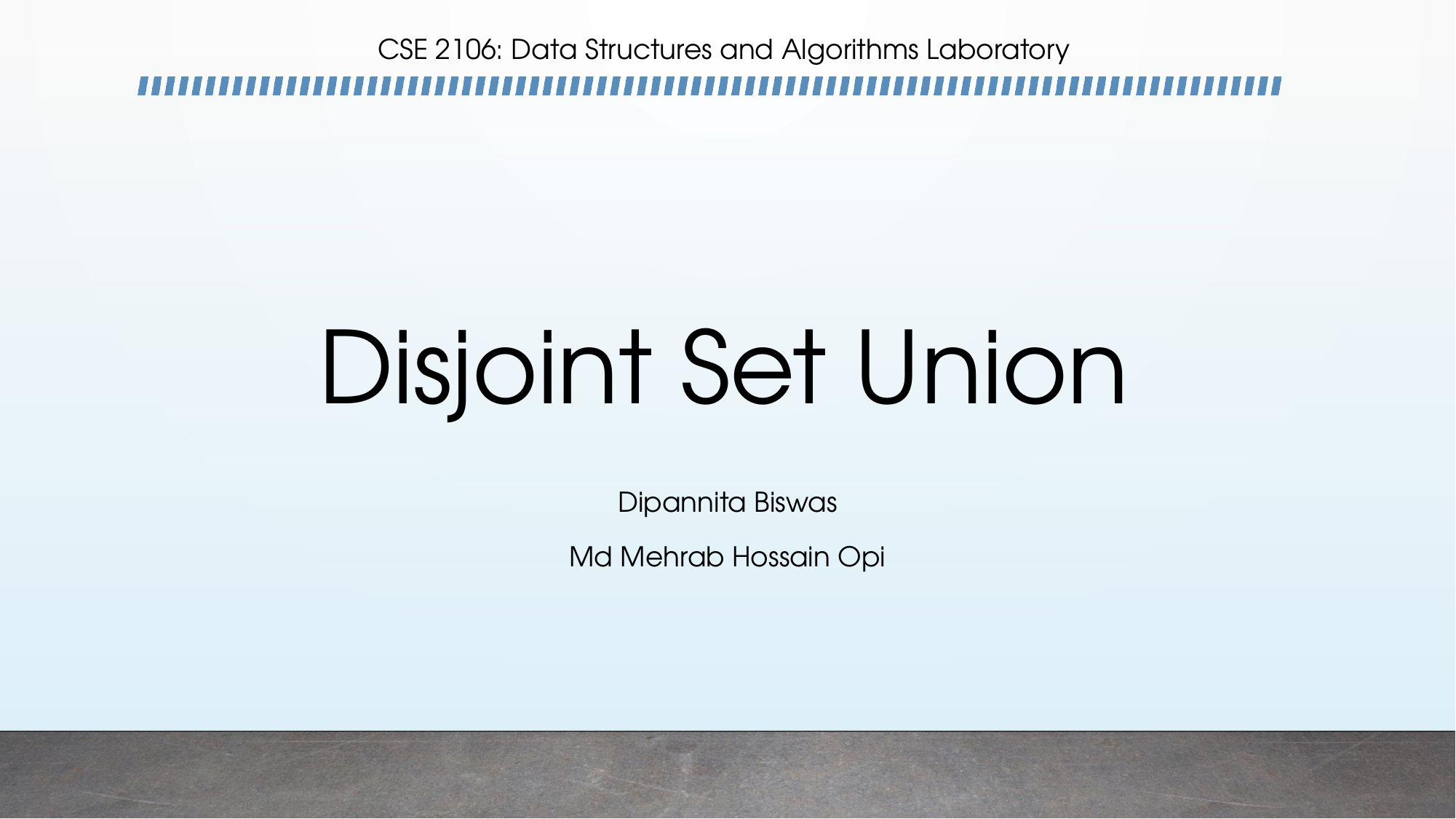

CSE 2106: Data Structures and Algorithms Laboratory
# Disjoint Set Union
Dipannita Biswas
Md Mehrab Hossain Opi